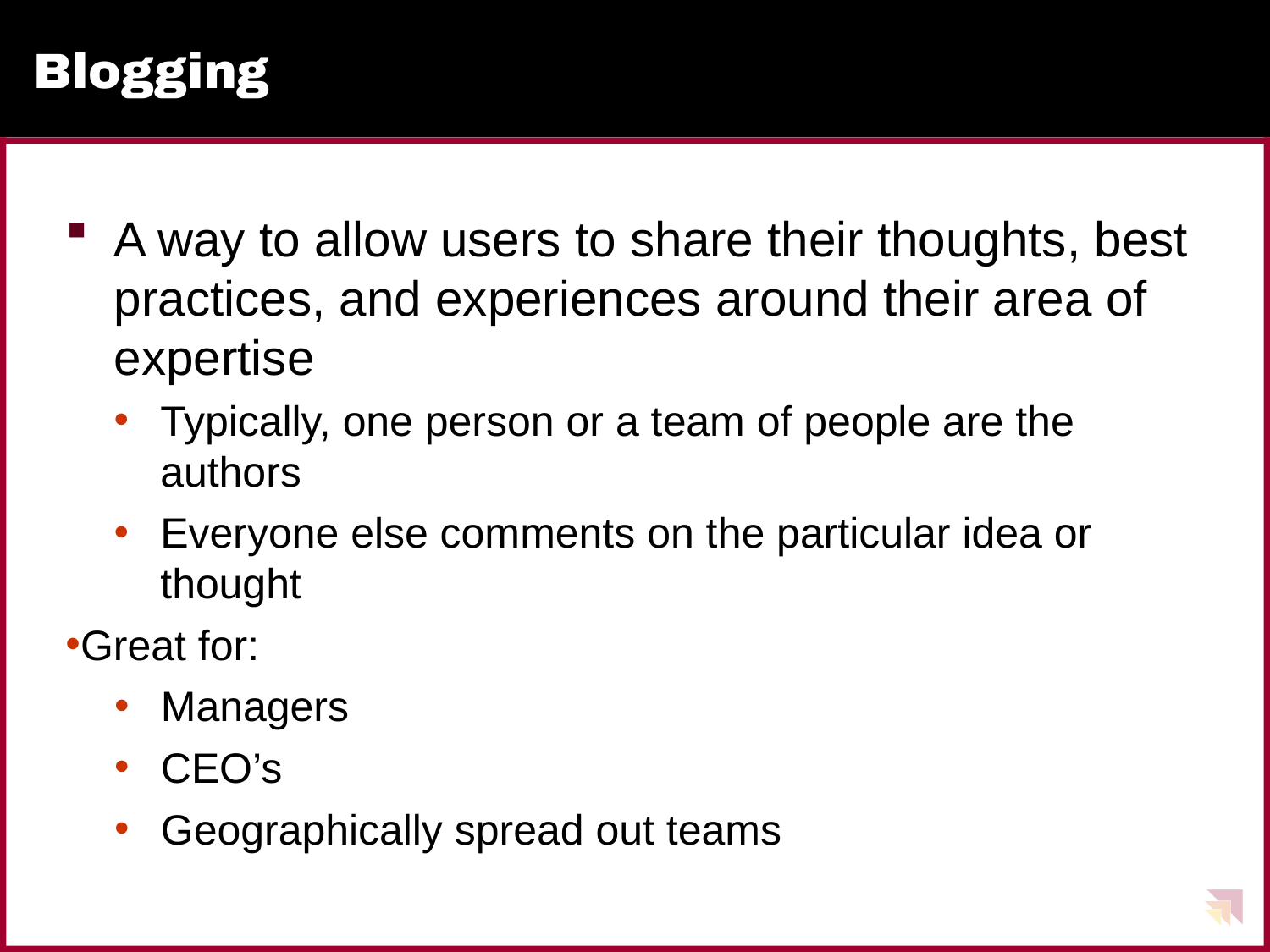

# Blogging
A way to allow users to share their thoughts, best practices, and experiences around their area of expertise
Typically, one person or a team of people are the authors
Everyone else comments on the particular idea or thought
Great for:
Managers
CEO’s
Geographically spread out teams